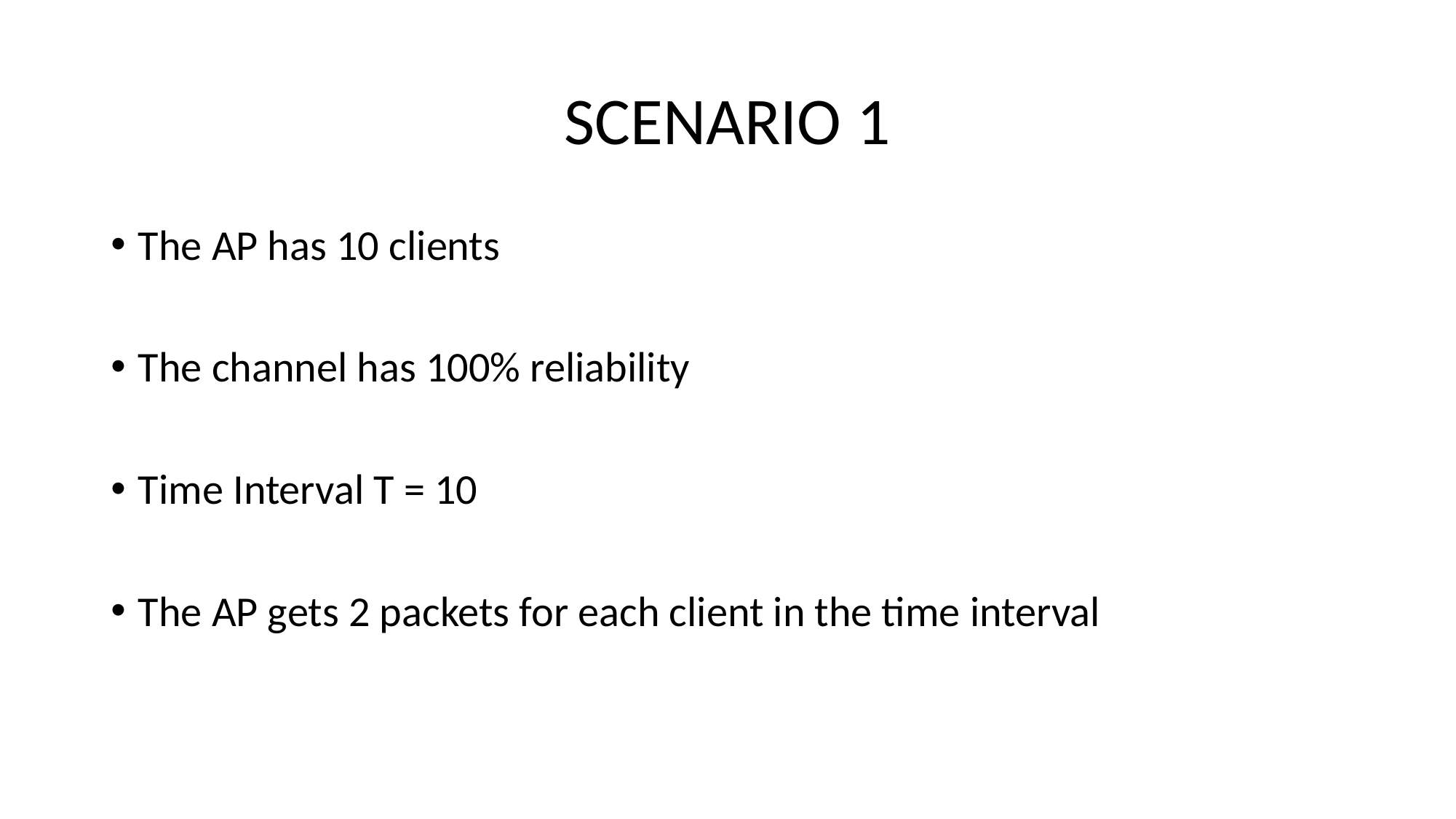

# SCENARIO 1
The AP has 10 clients

The channel has 100% reliability

Time Interval T = 10

The AP gets 2 packets for each client in the time interval